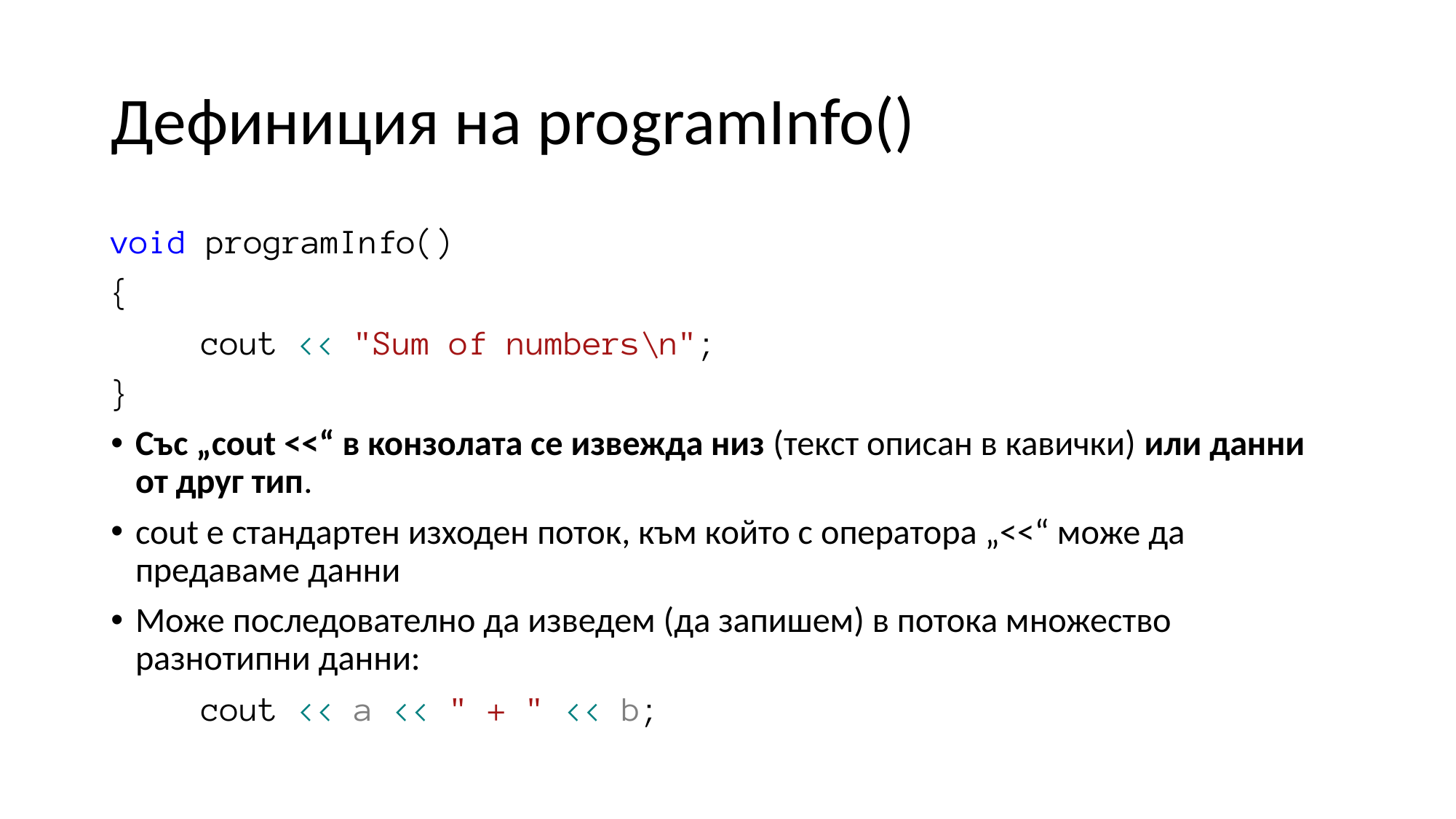

# Дефиниция на programInfo()
void programInfo()
{
	cout << "Sum of numbers\n";
}
Със „cout <<“ в конзолата се извежда низ (текст описан в кавички) или данни от друг тип.
cout е стандартен изходен поток, към който с оператора „<<“ може да предаваме данни
Може последователно да изведем (да запишем) в потока множество разнотипни данни:
	cout << a << " + " << b;